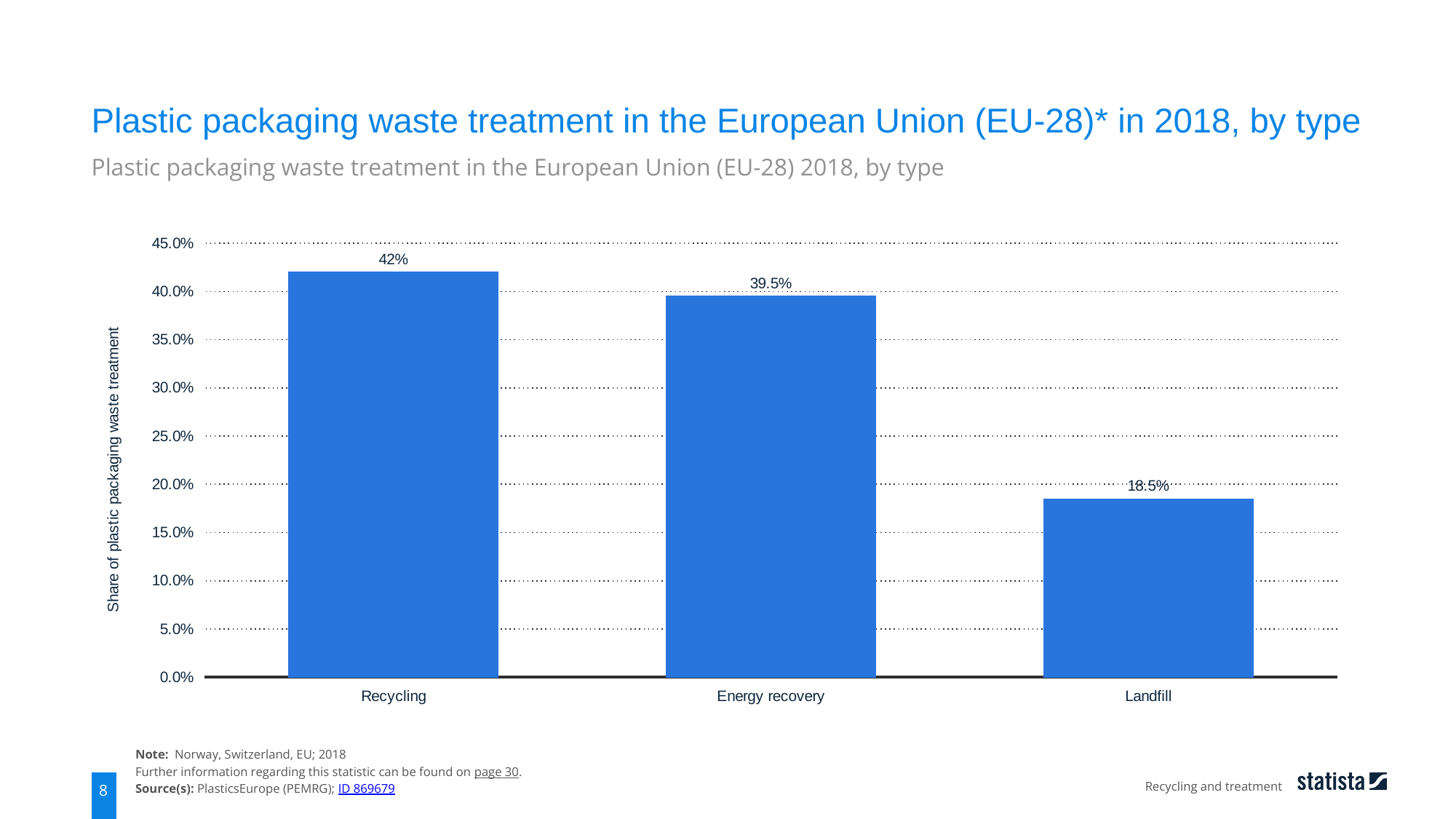

Plastic packaging waste treatment in the European Union (EU-28)* in 2018, by type
Plastic packaging waste treatment in the European Union (EU-28) 2018, by type

### Chart

| Category | 2018 |
|---|---|
| Recycling | 0.42 |
| Energy recovery | 0.395 |
| Landfill | 0.185 |
Note:  Norway, Switzerland, EU; 2018
Further information regarding this statistic can be found on page 30.
Source(s): PlasticsEurope (PEMRG); ID 869679
Recycling and treatment

8